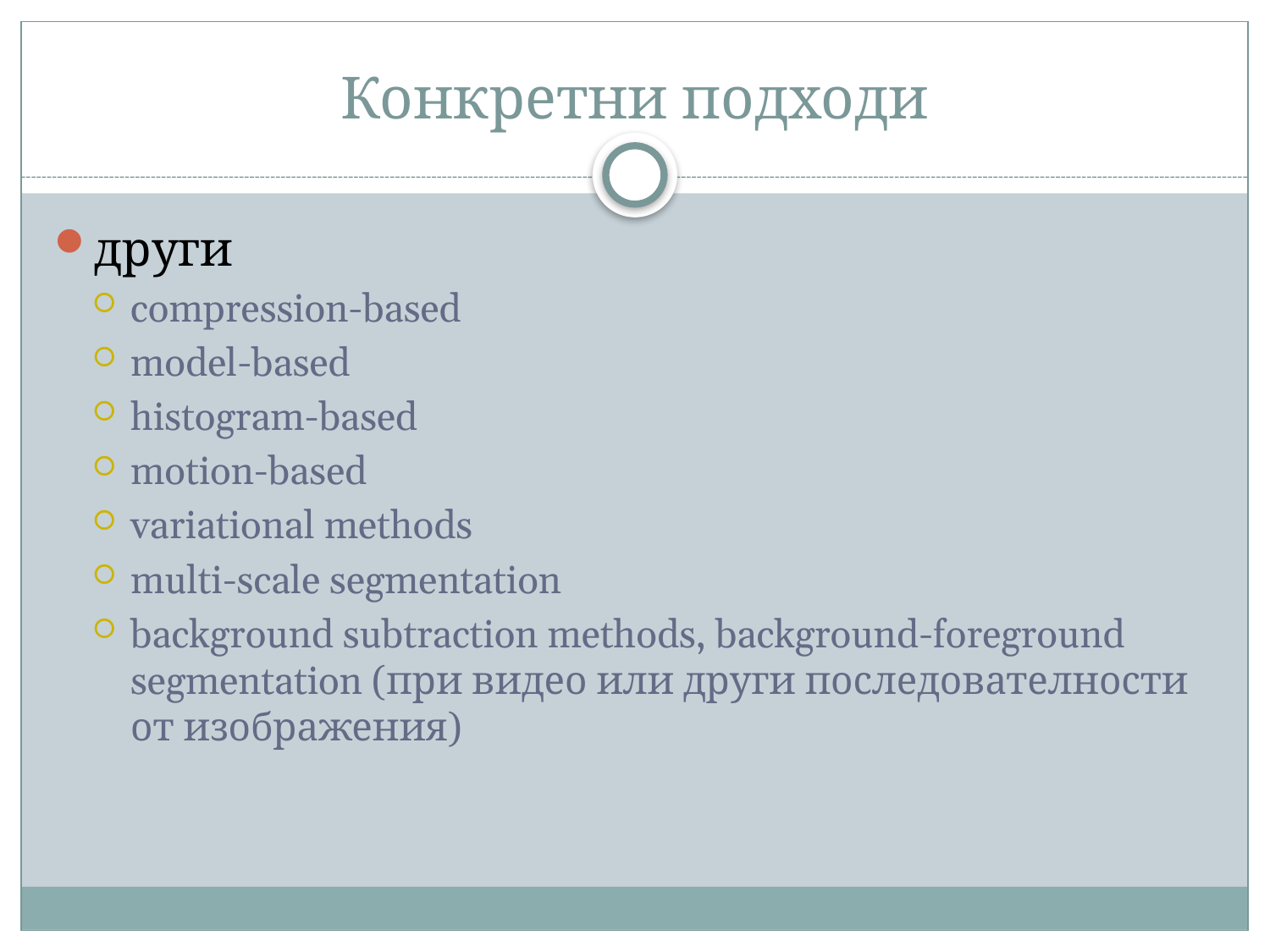

# Конкретни подходи
други
compression-based
model-based
histogram-based
motion-based
variational methods
multi-scale segmentation
background subtraction methods, background-foreground segmentation (при видео или други последователности от изображения)